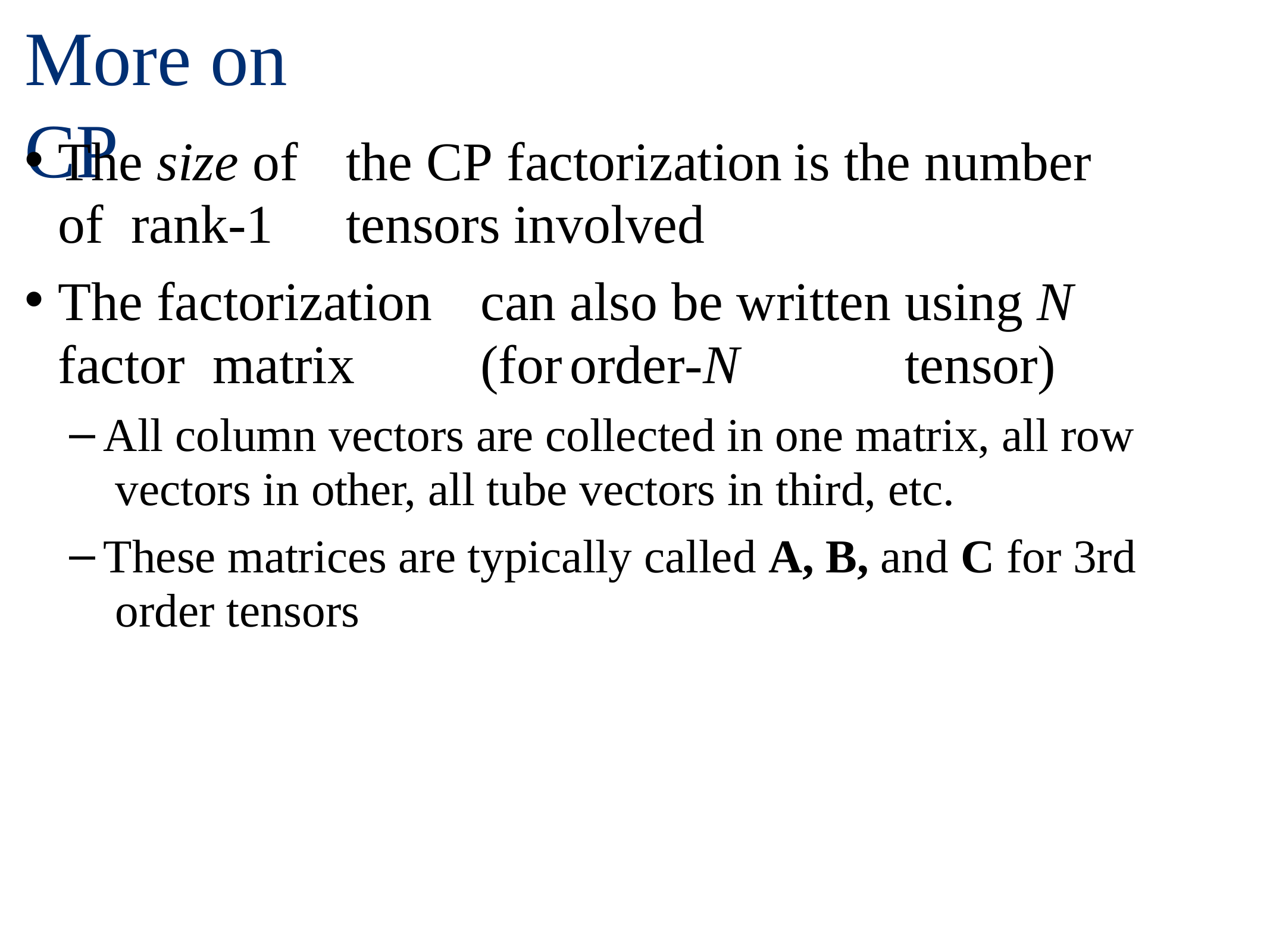

# More on	CP
The size of	the CP factorization	is the number	of  rank-1	tensors involved
The factorization	can	also	be written	using N	factor  matrix	(for	order-N	tensor)
All column vectors are collected in one matrix, all row  vectors in other, all tube vectors in third, etc.
These matrices are typically called A, B, and C for 3rd  order tensors